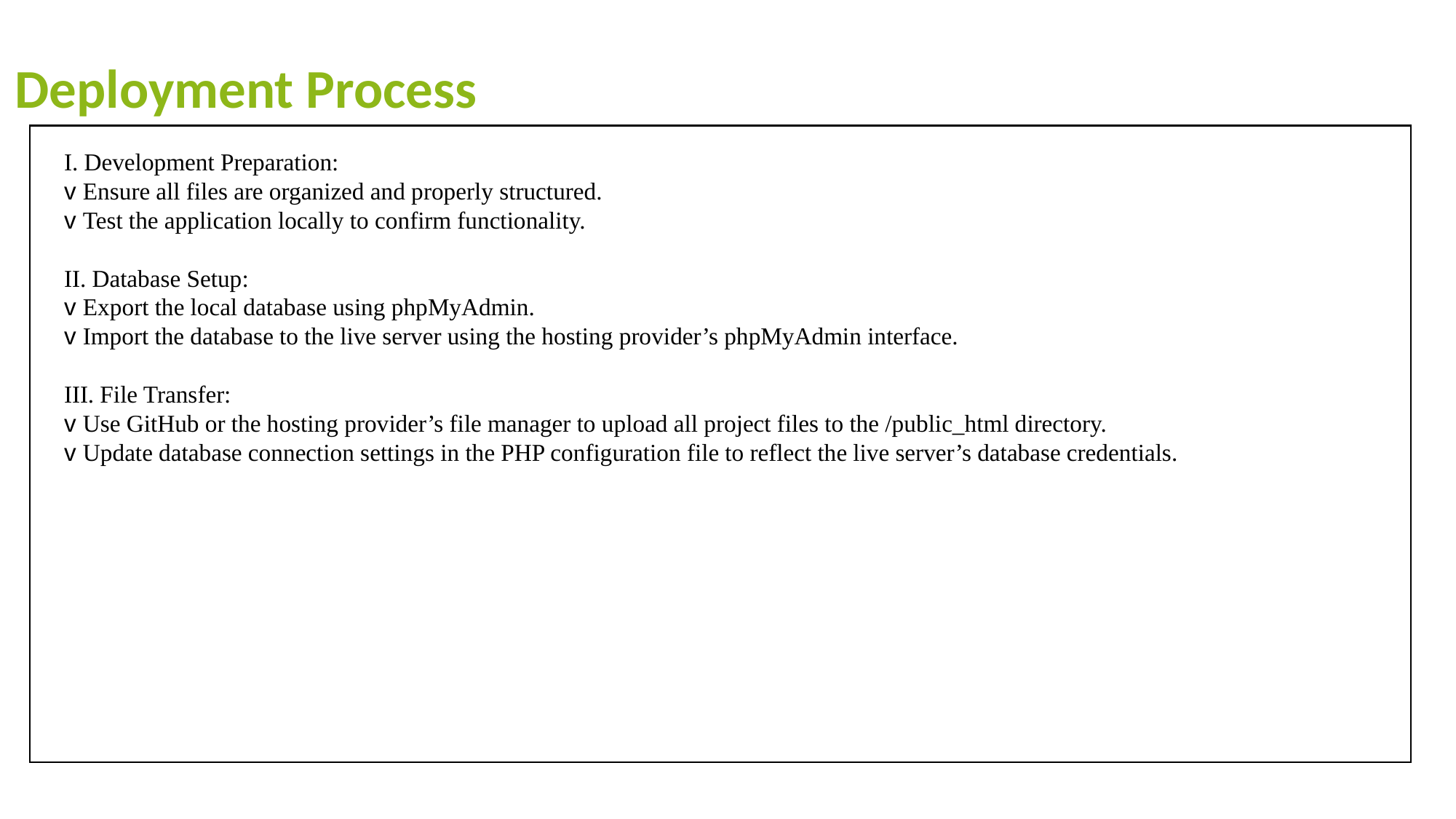

Deployment Process

I. Development Preparation:
v Ensure all files are organized and properly structured.
v Test the application locally to confirm functionality.

II. Database Setup:
v Export the local database using phpMyAdmin.
v Import the database to the live server using the hosting provider’s phpMyAdmin interface.

III. File Transfer:
v Use GitHub or the hosting provider’s file manager to upload all project files to the /public_html directory.
v Update database connection settings in the PHP configuration file to reflect the live server’s database credentials.